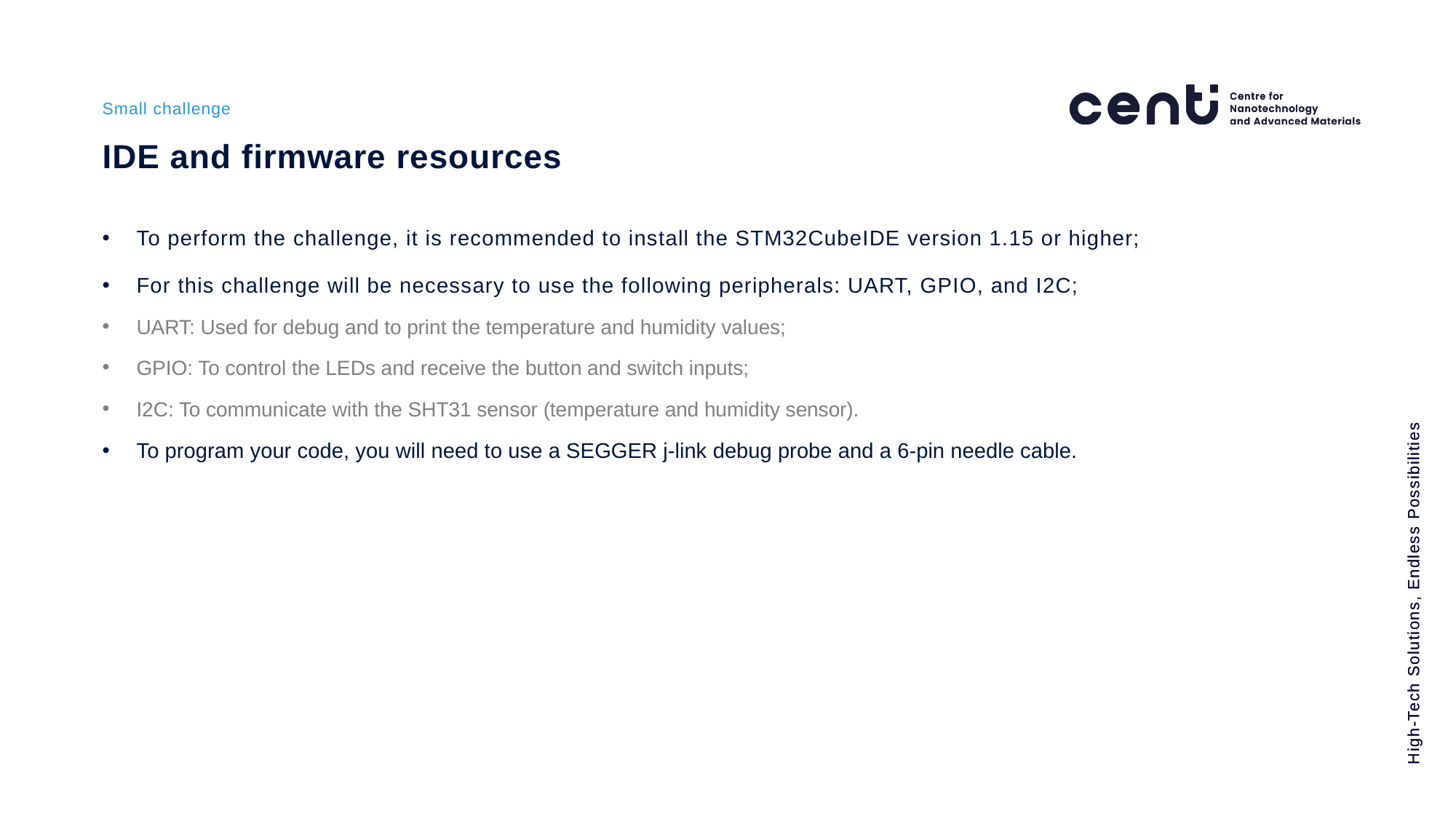

Small challenge
IDE and firmware resources
To perform the challenge, it is recommended to install the STM32CubeIDE version 1.15 or higher;
For this challenge will be necessary to use the following peripherals: UART, GPIO, and I2C;
UART: Used for debug and to print the temperature and humidity values;
GPIO: To control the LEDs and receive the button and switch inputs;
I2C: To communicate with the SHT31 sensor (temperature and humidity sensor).
To program your code, you will need to use a SEGGER j-link debug probe and a 6-pin needle cable.